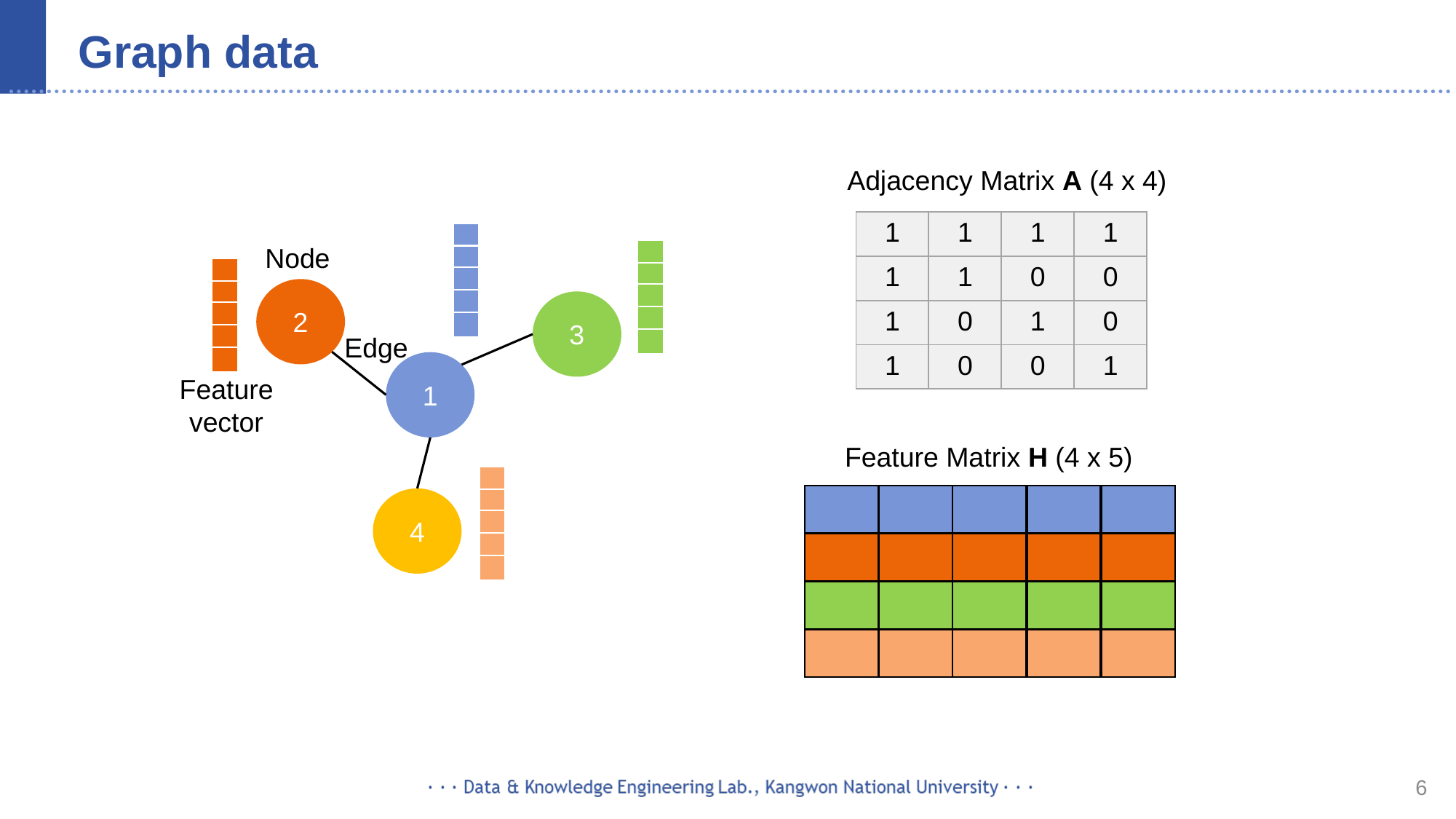

# Graph data
	Adjacency Matrix A (4 x 4)
| 1 | 1 | 1 | 1 |
| --- | --- | --- | --- |
| 1 | 1 | 0 | 0 |
| 1 | 0 | 1 | 0 |
| 1 | 0 | 0 | 1 |

Node

2

3

Edge

1
Feature
vector
Feature Matrix H (4 x 5)

4

6